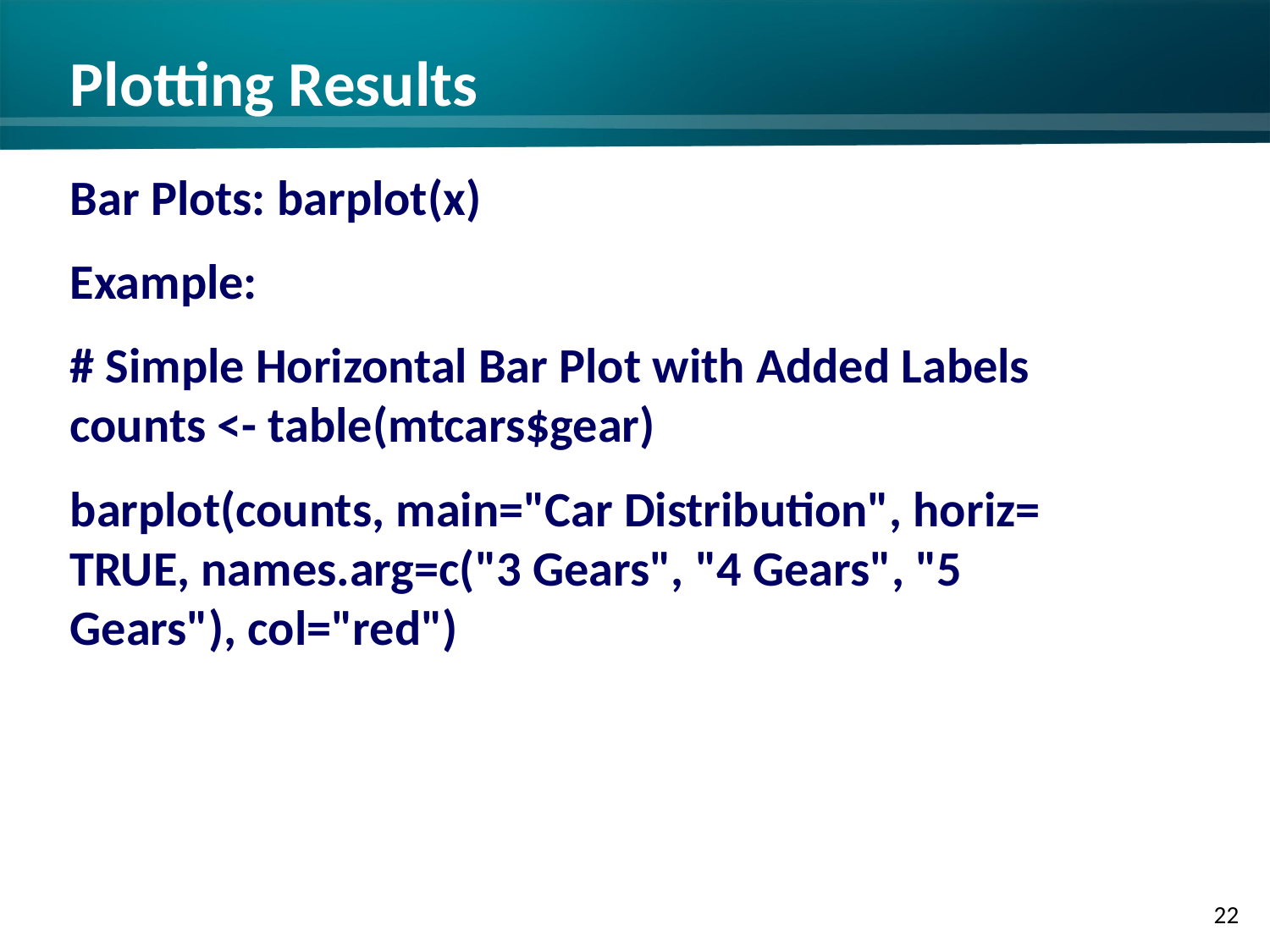

# Plotting Results
Bar Plots: barplot(x)
Example:
# Simple Horizontal Bar Plot with Added Labels counts <- table(mtcars$gear)
barplot(counts, main="Car Distribution", horiz= TRUE, names.arg=c("3 Gears", "4 Gears", "5 Gears"), col="red")

22